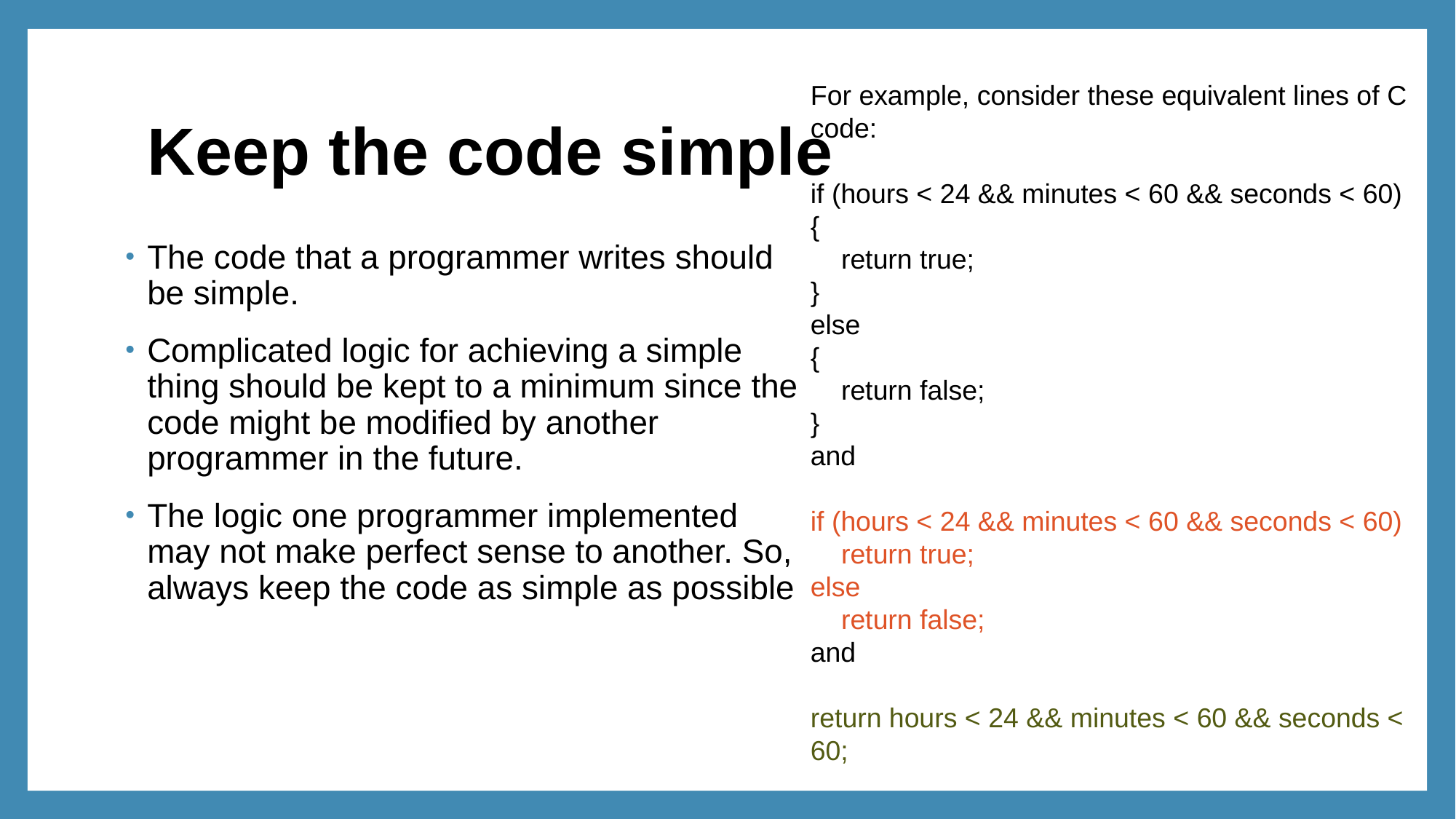

# Keep the code simple
For example, consider these equivalent lines of C code:

if (hours < 24 && minutes < 60 && seconds < 60)
{
    return true;
}
else
{
    return false;
}
and

if (hours < 24 && minutes < 60 && seconds < 60)
    return true;
else
    return false;
and

return hours < 24 && minutes < 60 && seconds < 60;
The code that a programmer writes should be simple.
Complicated logic for achieving a simple thing should be kept to a minimum since the code might be modified by another programmer in the future.
The logic one programmer implemented may not make perfect sense to another. So, always keep the code as simple as possible